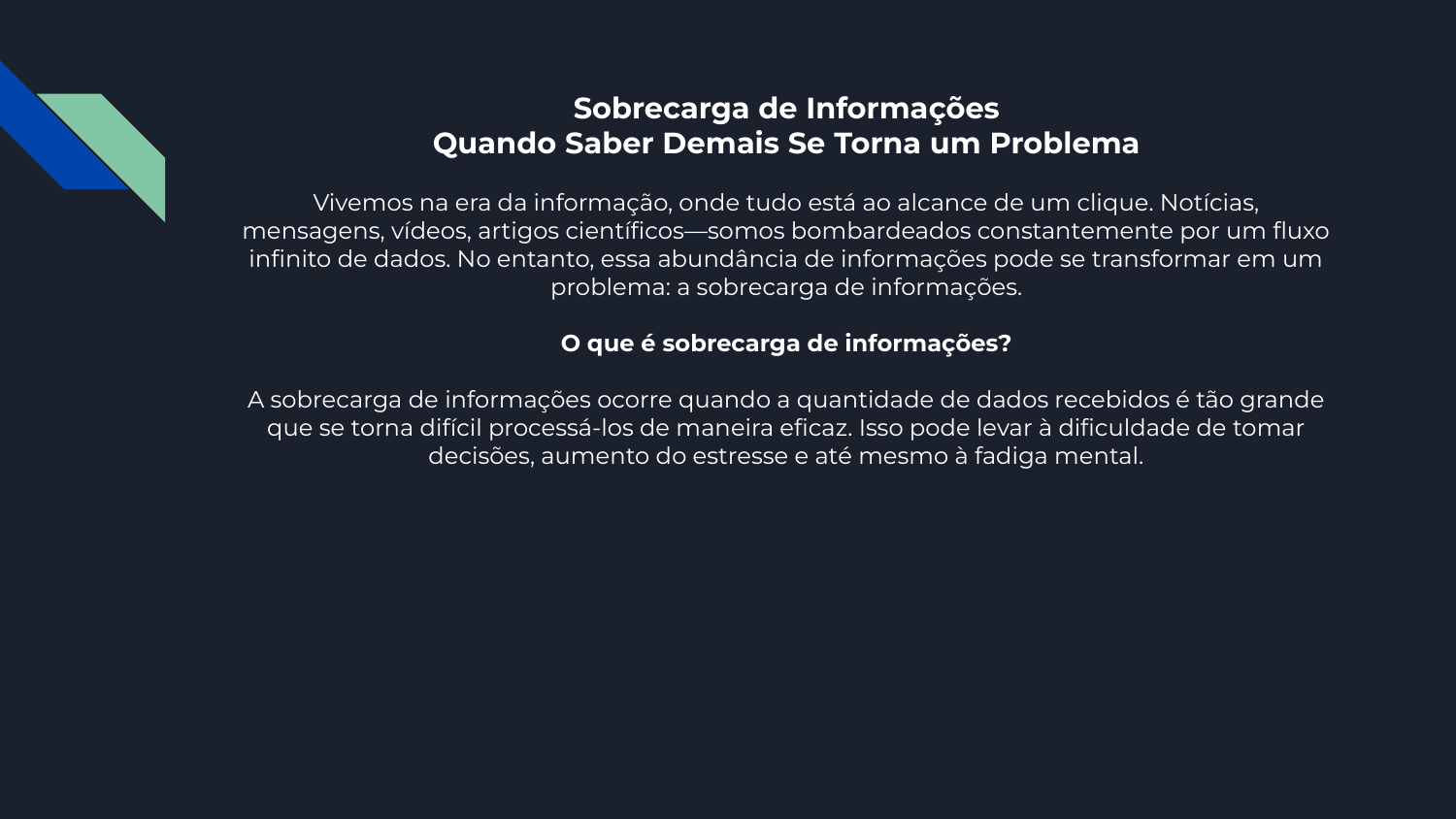

# Sobrecarga de Informações
Quando Saber Demais Se Torna um Problema

Vivemos na era da informação, onde tudo está ao alcance de um clique. Notícias, mensagens, vídeos, artigos científicos—somos bombardeados constantemente por um fluxo infinito de dados. No entanto, essa abundância de informações pode se transformar em um problema: a sobrecarga de informações.

O que é sobrecarga de informações?

A sobrecarga de informações ocorre quando a quantidade de dados recebidos é tão grande que se torna difícil processá-los de maneira eficaz. Isso pode levar à dificuldade de tomar decisões, aumento do estresse e até mesmo à fadiga mental.